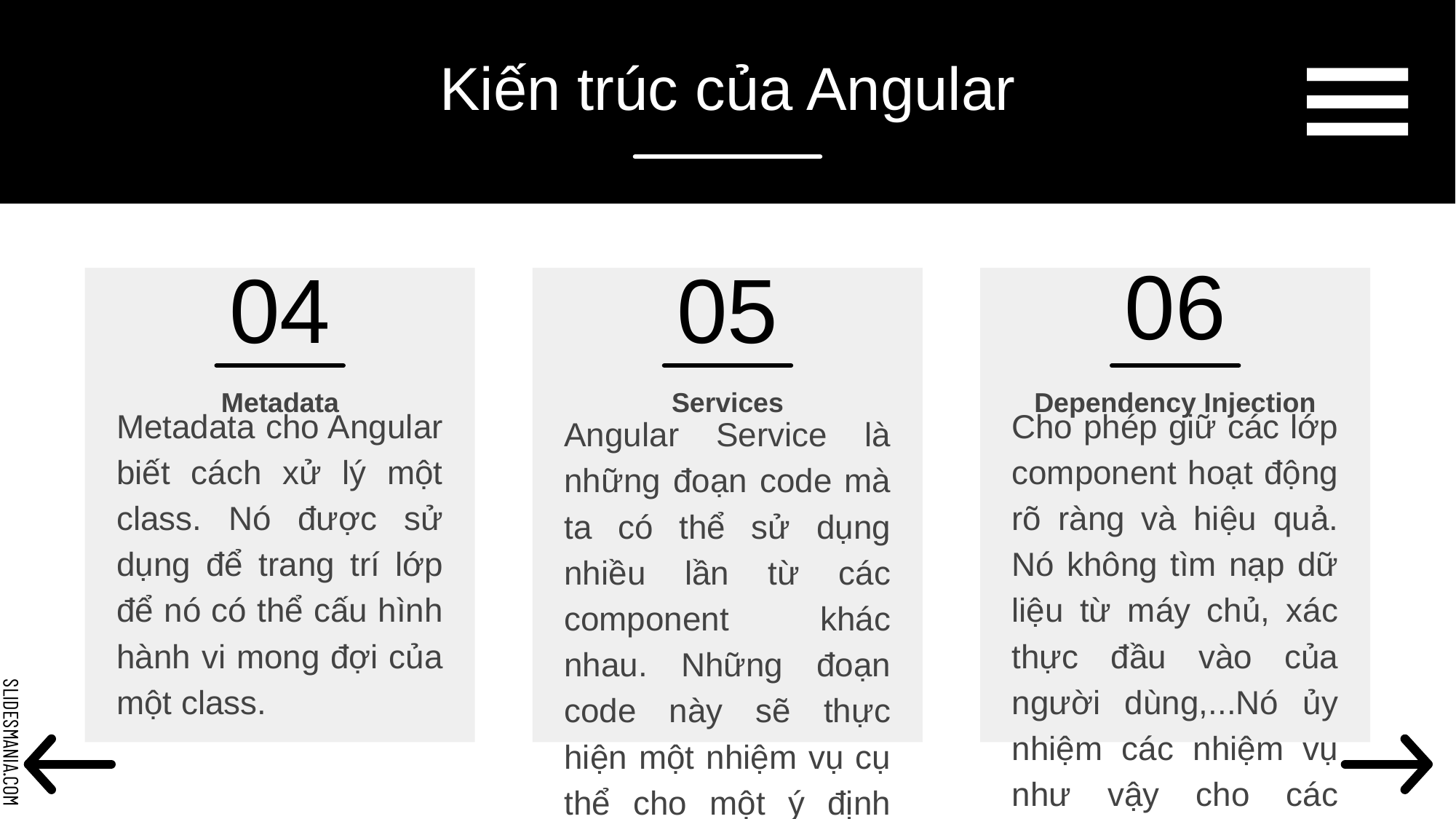

Kiến trúc của Angular

06
# 04
05
Services
Metadata
Dependency Injection
Metadata cho Angular biết cách xử lý một class. Nó được sử dụng để trang trí lớp để nó có thể cấu hình hành vi mong đợi của một class.

Cho phép giữ các lớp component hoạt động rõ ràng và hiệu quả. Nó không tìm nạp dữ liệu từ máy chủ, xác thực đầu vào của người dùng,...Nó ủy nhiệm các nhiệm vụ như vậy cho các service.

Angular Service là những đoạn code mà ta có thể sử dụng nhiều lần từ các component khác nhau. Những đoạn code này sẽ thực hiện một nhiệm vụ cụ thể cho một ý định nào đó.